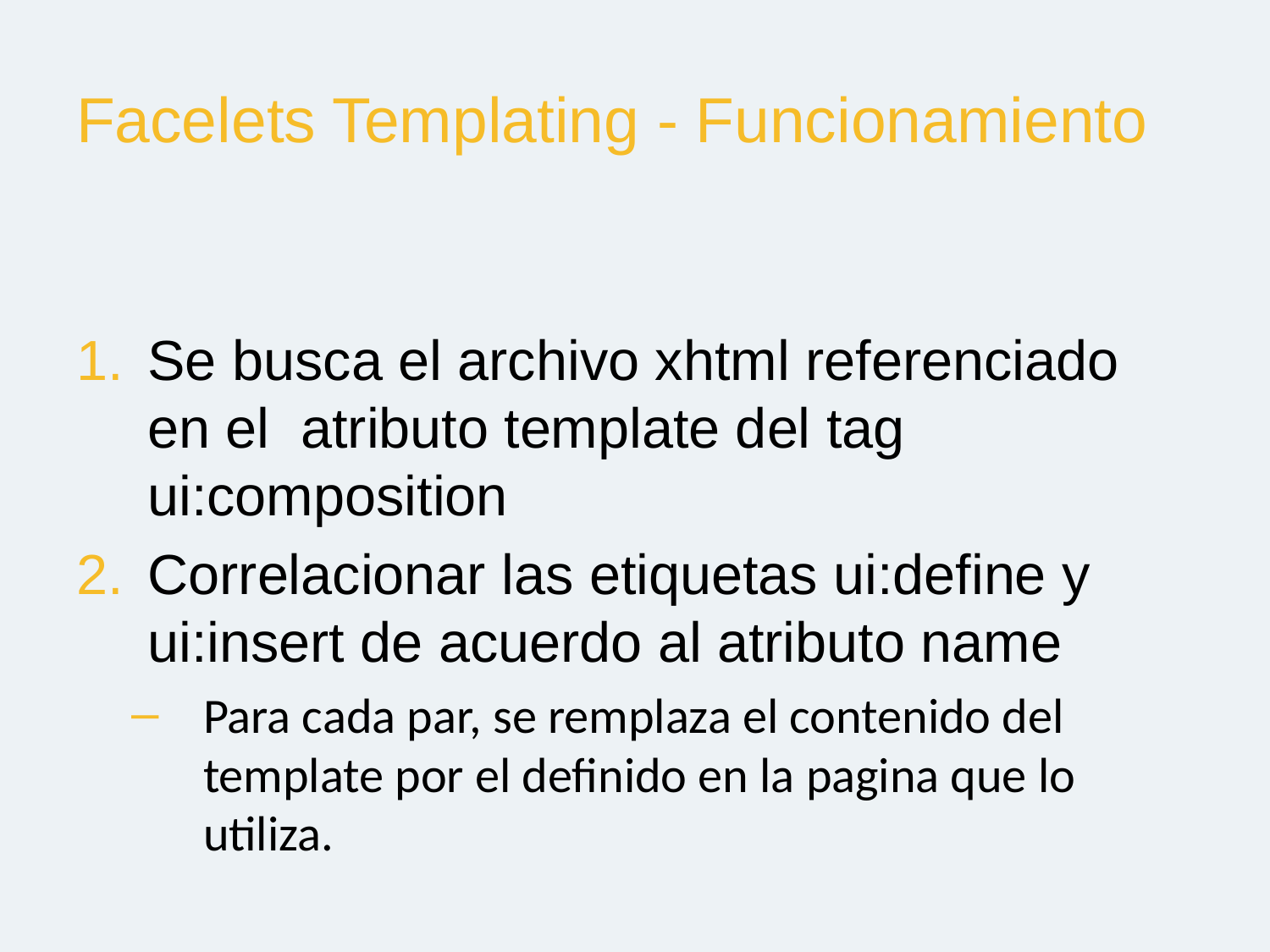

# Facelets Templating - Funcionamiento
Se busca el archivo xhtml referenciado en el  atributo template del tag ui:composition
Correlacionar las etiquetas ui:define y ui:insert de acuerdo al atributo name
Para cada par, se remplaza el contenido del template por el definido en la pagina que lo utiliza.